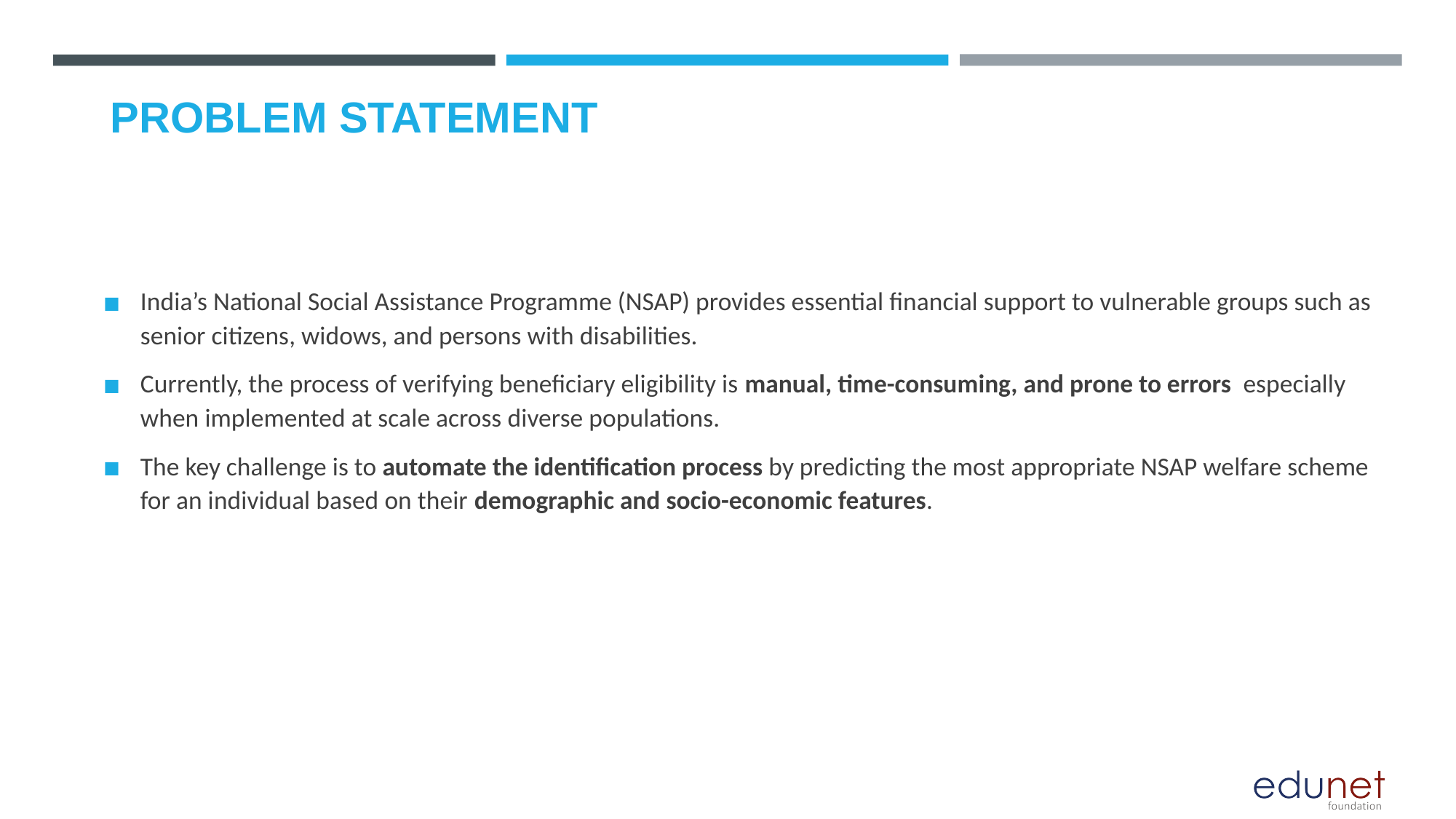

# PROBLEM STATEMENT
India’s National Social Assistance Programme (NSAP) provides essential financial support to vulnerable groups such as senior citizens, widows, and persons with disabilities.
Currently, the process of verifying beneficiary eligibility is manual, time-consuming, and prone to errors  especially when implemented at scale across diverse populations.
The key challenge is to automate the identification process by predicting the most appropriate NSAP welfare scheme for an individual based on their demographic and socio-economic features.